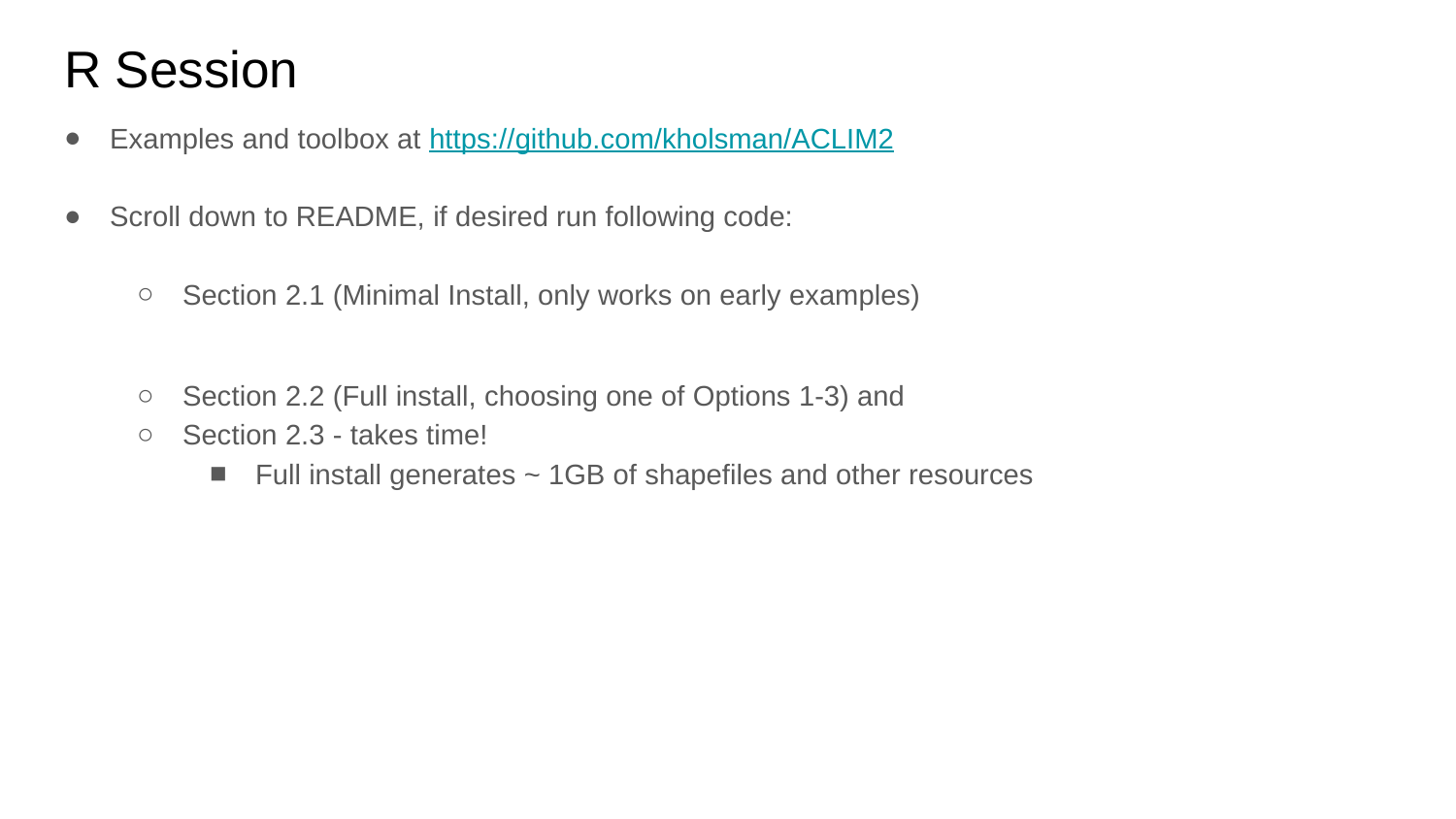

# R Session

Examples and toolbox at https://github.com/kholsman/ACLIM2

Scroll down to README, if desired run following code:

Section 2.1 (Minimal Install, only works on early examples)

Section 2.2 (Full install, choosing one of Options 1-3) and
Section 2.3 - takes time!
Full install generates ~ 1GB of shapefiles and other resources